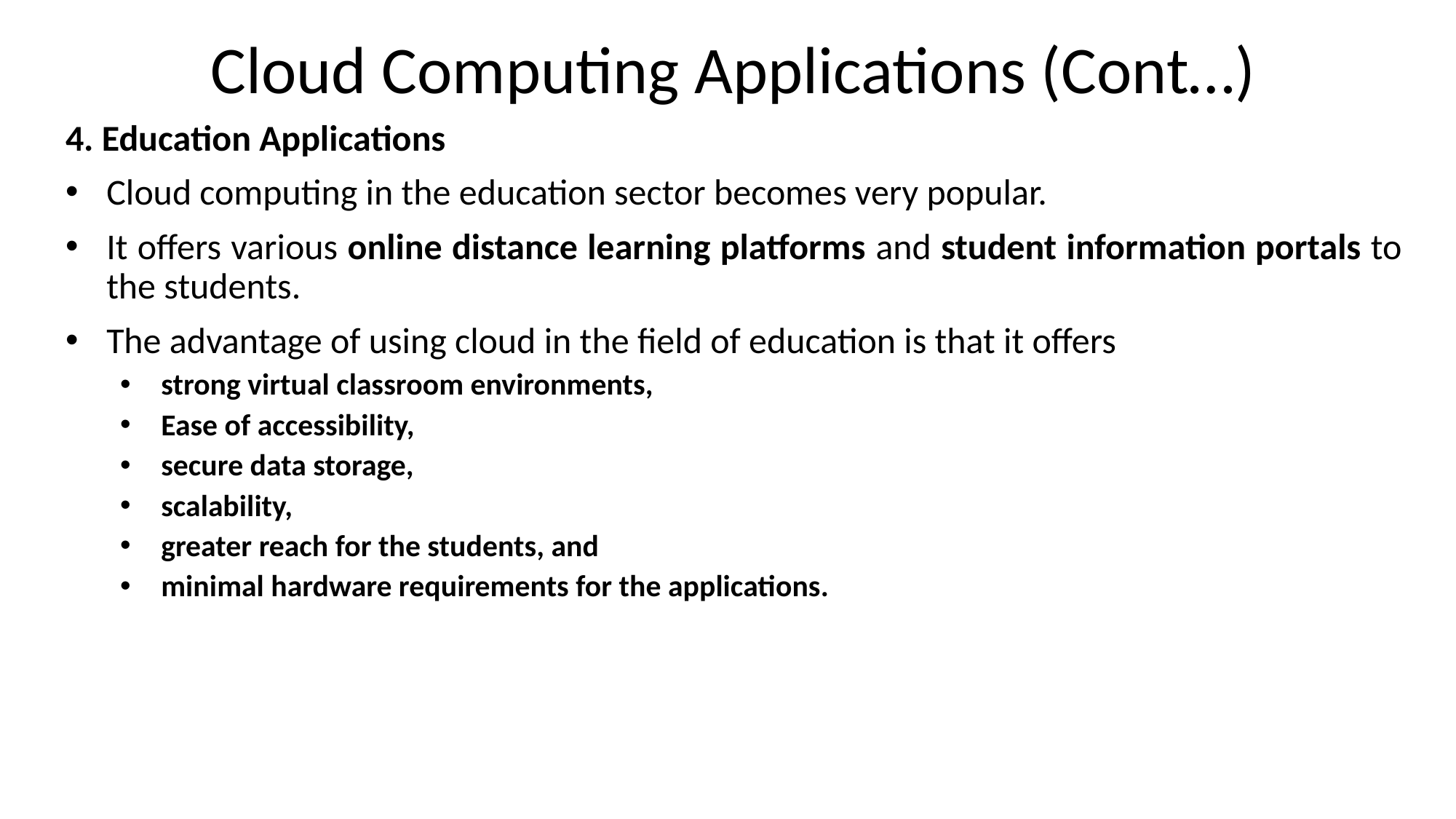

# Cloud Computing Applications (Cont…)
4. Education Applications
Cloud computing in the education sector becomes very popular.
It offers various online distance learning platforms and student information portals to the students.
The advantage of using cloud in the field of education is that it offers
strong virtual classroom environments,
Ease of accessibility,
secure data storage,
scalability,
greater reach for the students, and
minimal hardware requirements for the applications.